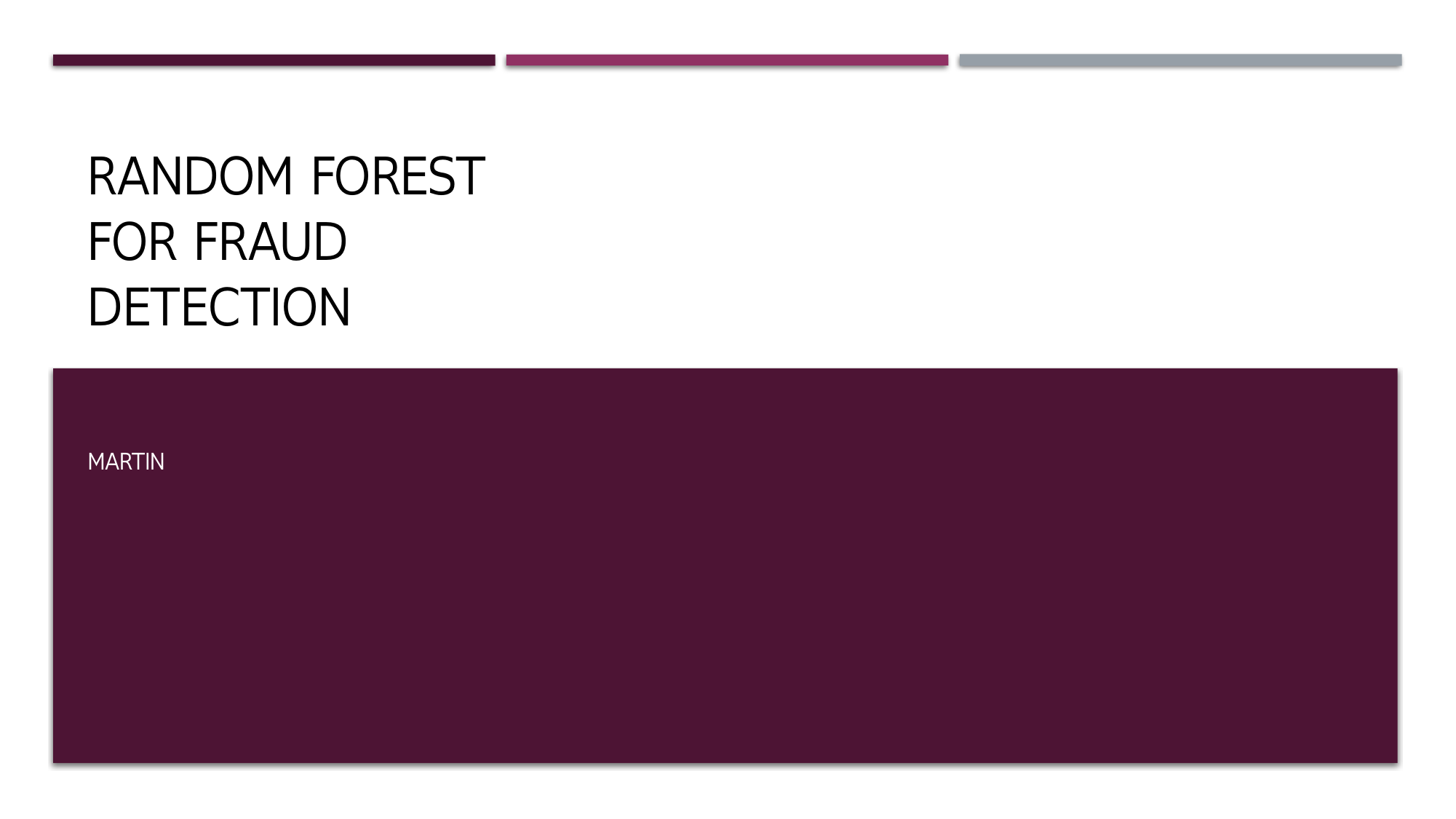

# Random Forest for Fraud Detection
Martin